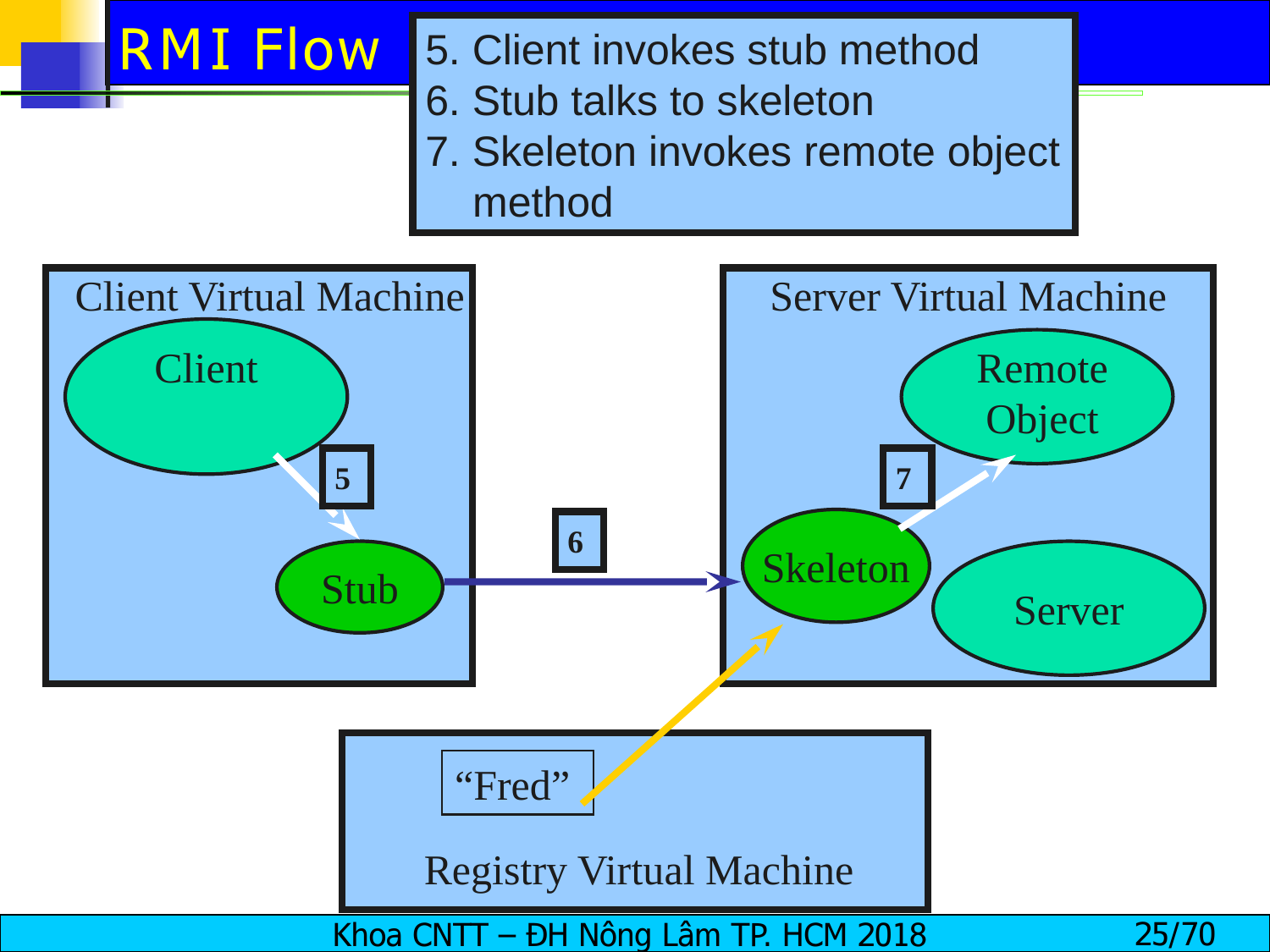

# RMI Flow
5. Client invokes stub method
6. Stub talks to skeleton
7. Skeleton invokes remote object
    method
Client Virtual Machine
Server Virtual Machine

Client
Remote Object
5
7

Skeleton
6
Stub
Server

“Fred”

Registry Virtual Machine